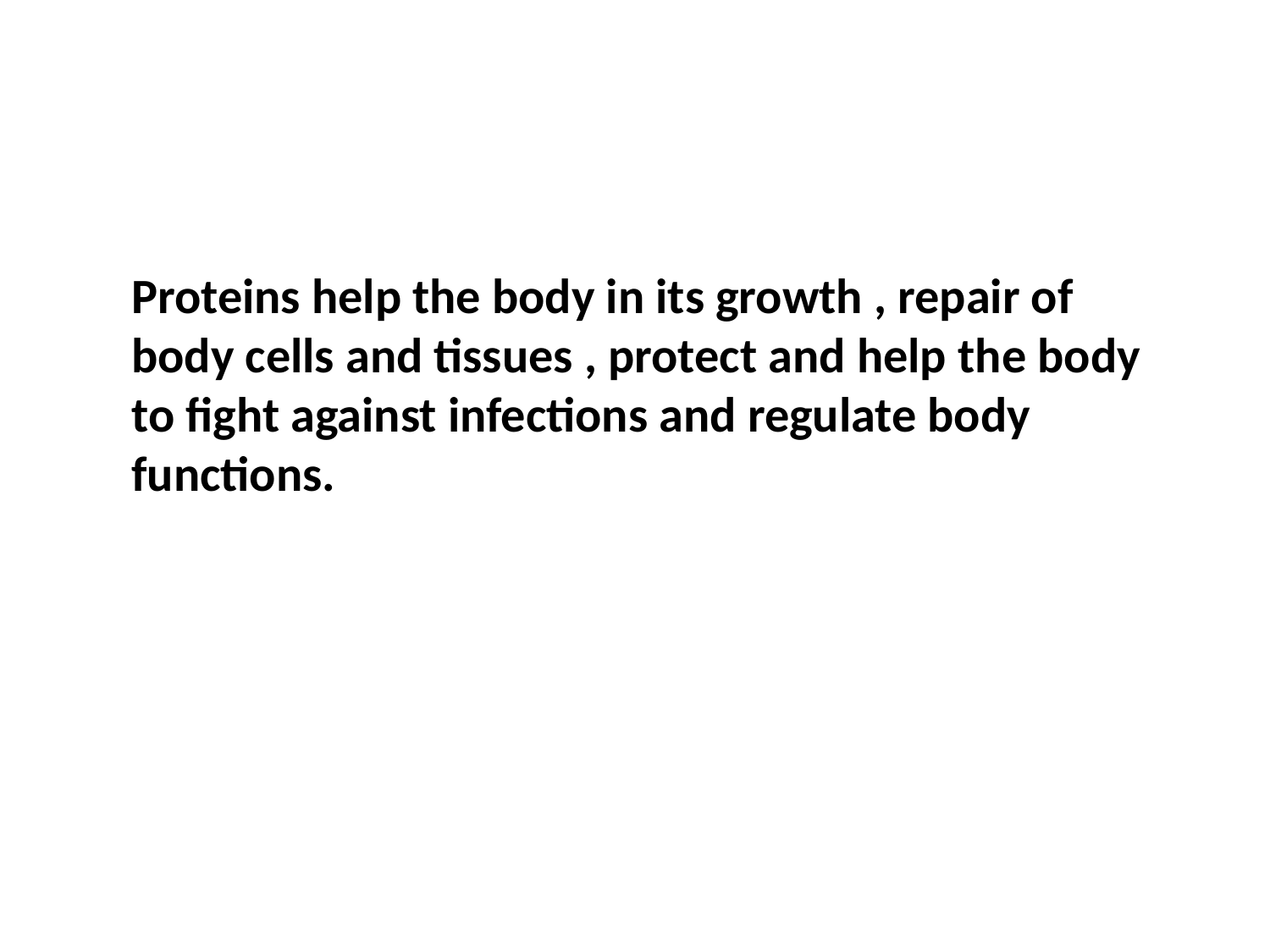

Proteins help the body in its growth , repair of body cells and tissues , protect and help the body to fight against infections and regulate body functions.